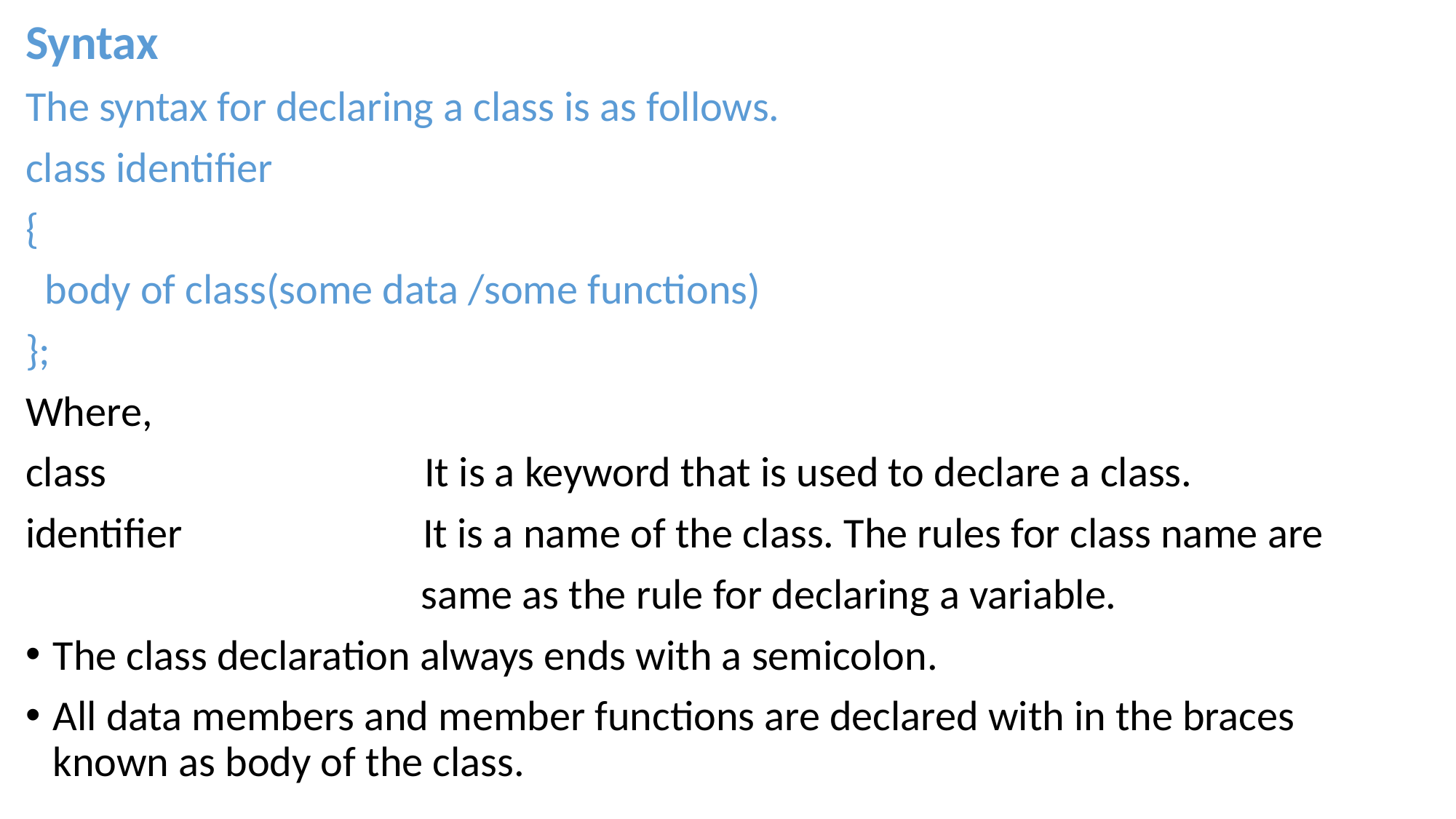

Syntax
The syntax for declaring a class is as follows.
class identifier
{
  body of class(some data /some functions)
};
Where,
class                                 It is a keyword that is used to declare a class.
identifier                         It is a name of the class. The rules for class name are
                                         same as the rule for declaring a variable.
The class declaration always ends with a semicolon.
All data members and member functions are declared with in the braces known as body of the class.